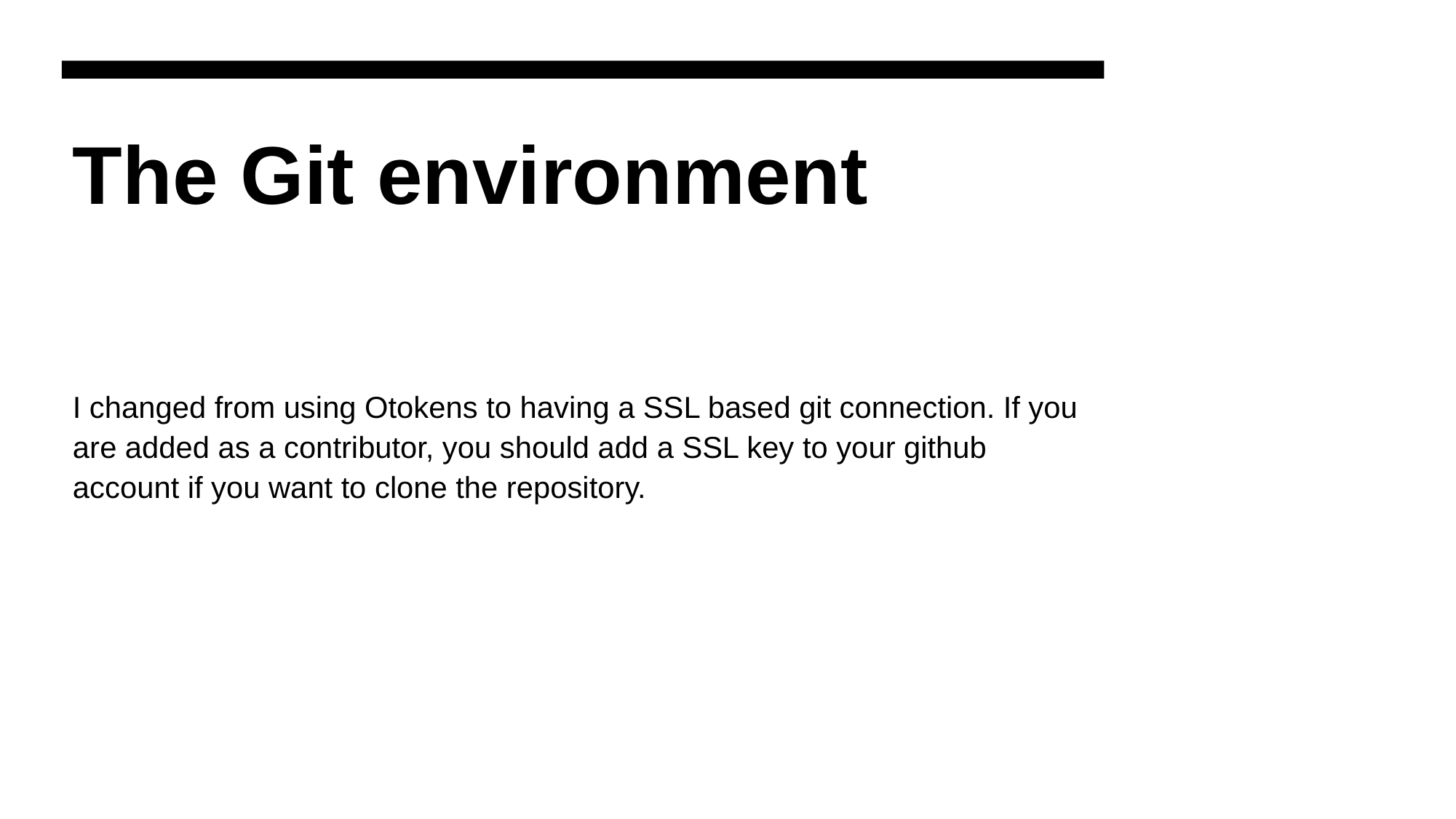

# The Git environment
I changed from using Otokens to having a SSL based git connection. If you are added as a contributor, you should add a SSL key to your github account if you want to clone the repository.